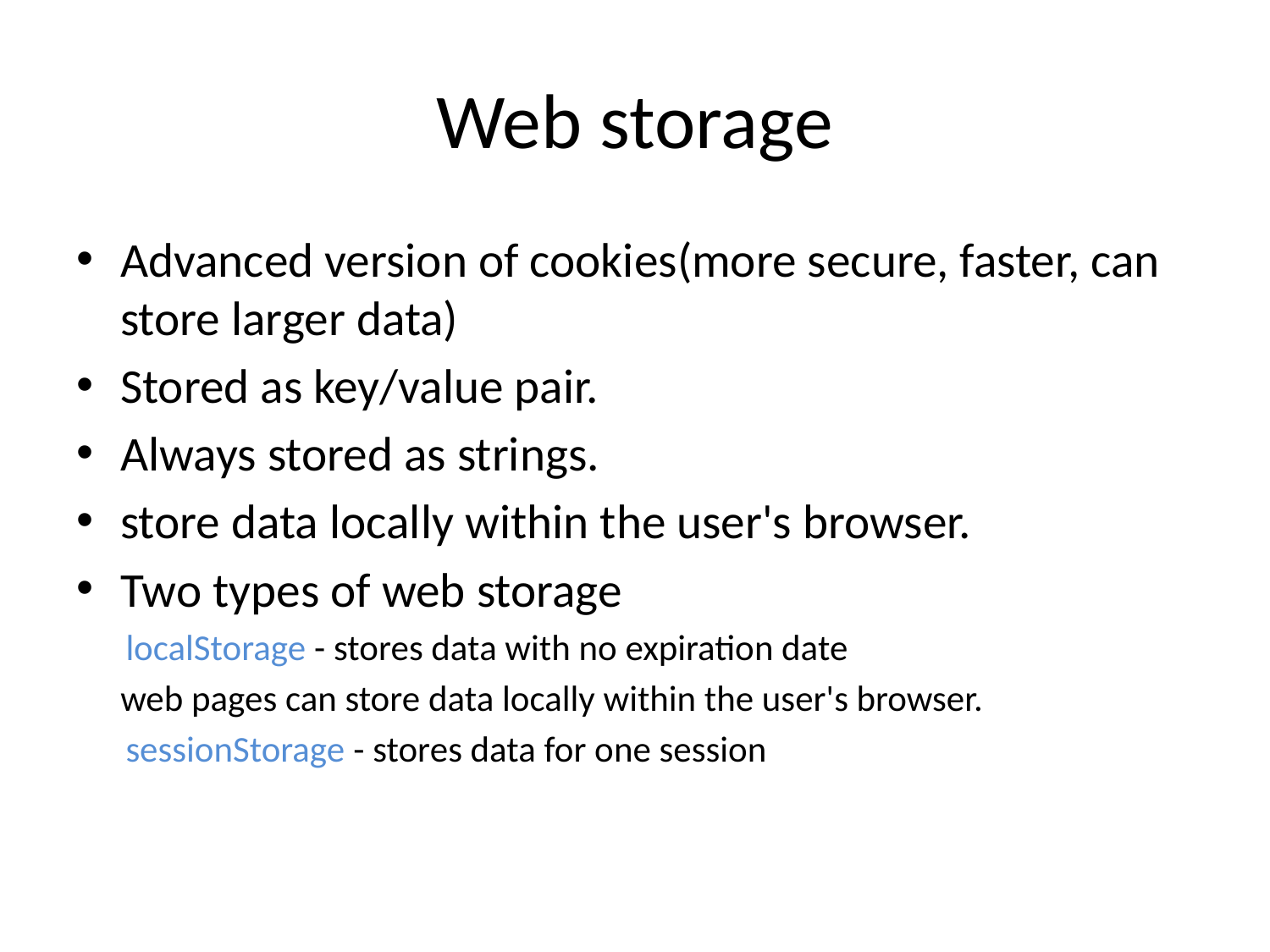

# Web storage
Advanced version of cookies(more secure, faster, can store larger data)
Stored as key/value pair.
Always stored as strings.
store data locally within the user's browser.
Two types of web storage
      localStorage - stores data with no expiration date
	web pages can store data locally within the user's browser.
      sessionStorage - stores data for one session